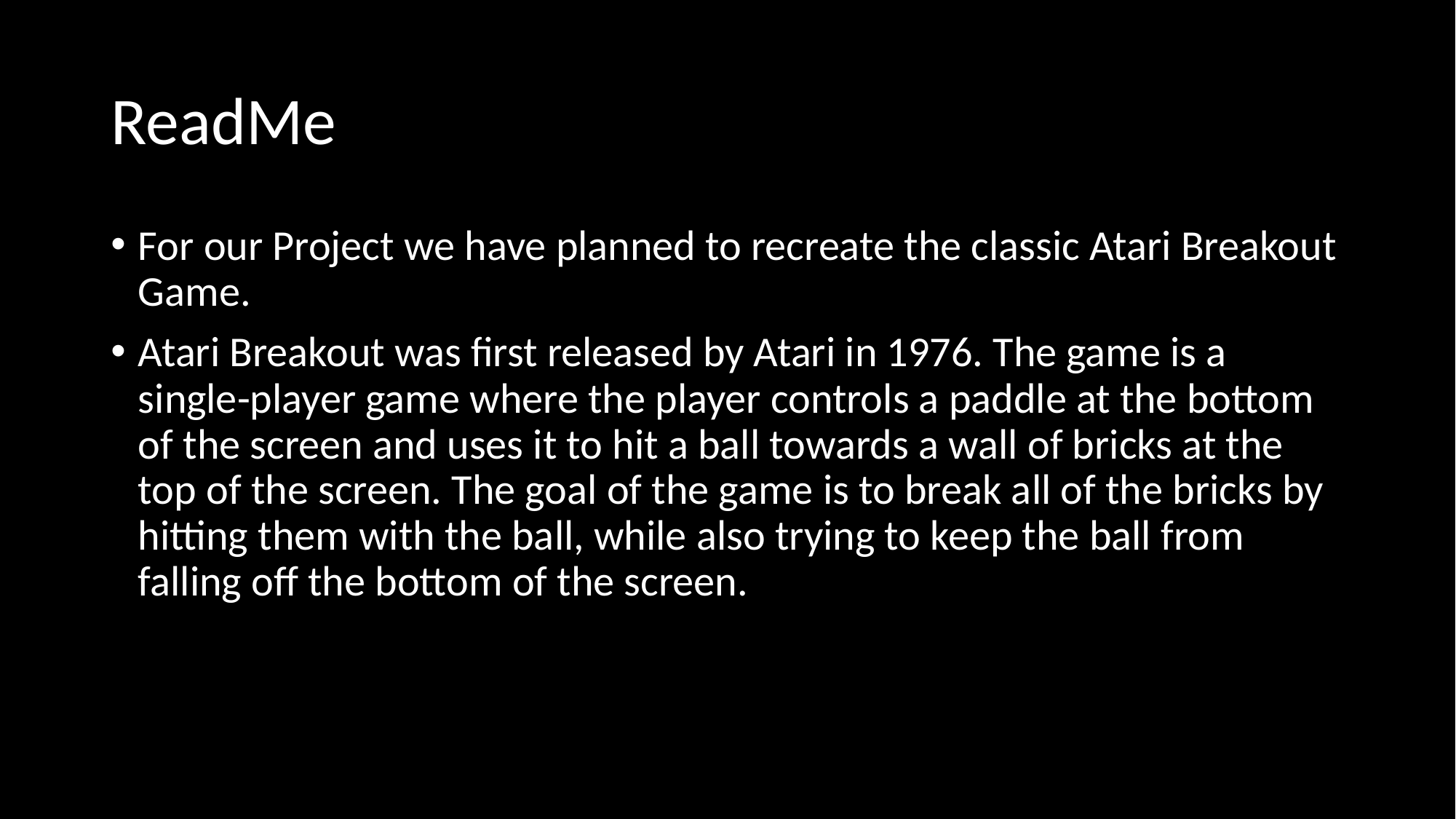

# ReadMe
For our Project we have planned to recreate the classic Atari Breakout Game.
Atari Breakout was first released by Atari in 1976. The game is a single-player game where the player controls a paddle at the bottom of the screen and uses it to hit a ball towards a wall of bricks at the top of the screen. The goal of the game is to break all of the bricks by hitting them with the ball, while also trying to keep the ball from falling off the bottom of the screen.